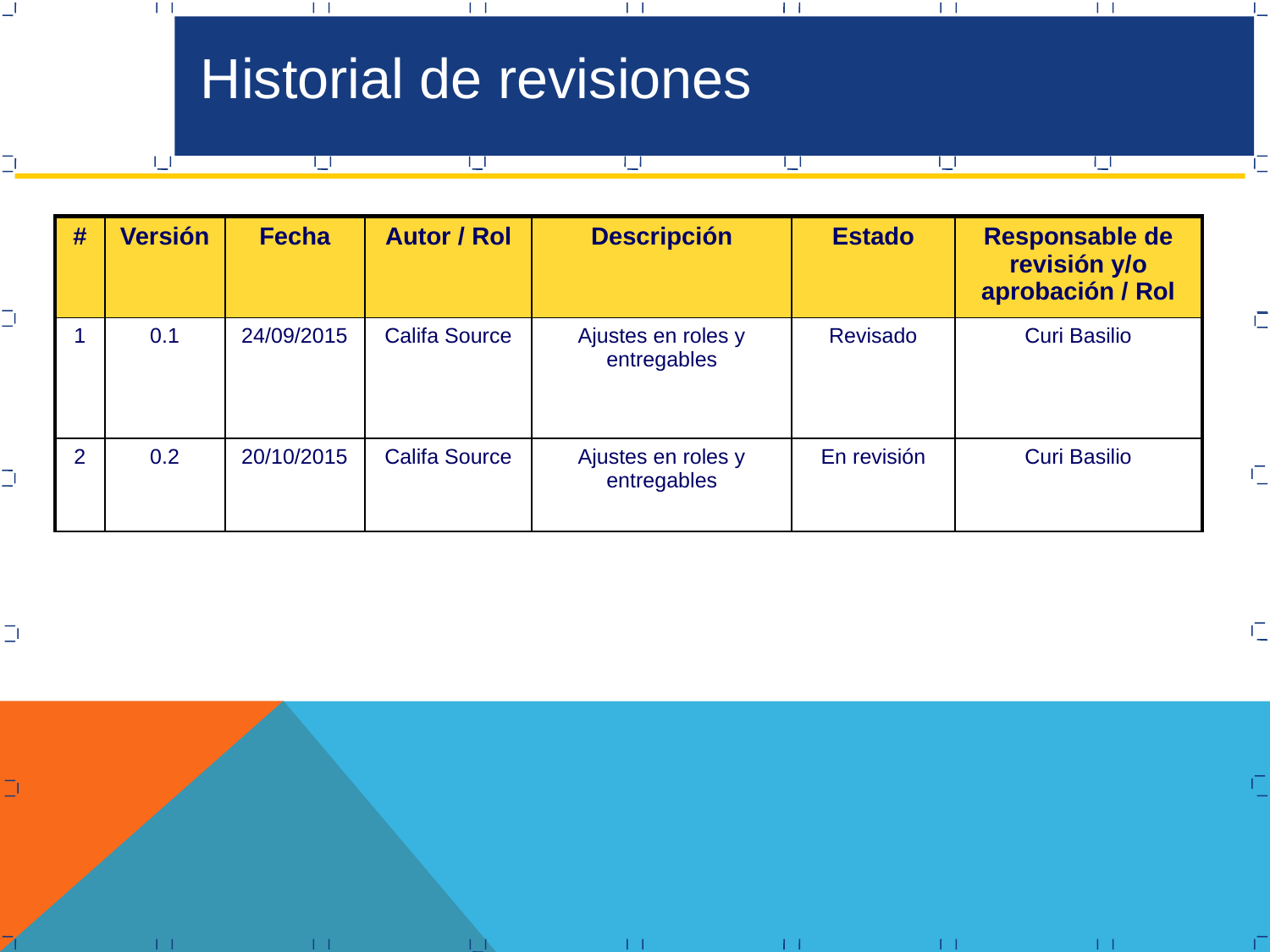

Historial de revisiones

| # | Versión | Fecha | Autor / Rol | Descripción | Estado | Responsable de revisión y/o aprobación / Rol |
| --- | --- | --- | --- | --- | --- | --- |
| 1 | 0.1 | 24/09/2015 | Califa Source | Ajustes en roles y entregables | Revisado | Curi Basilio |
| 2 | 0.2 | 20/10/2015 | Califa Source | Ajustes en roles y entregables | En revisión | Curi Basilio |